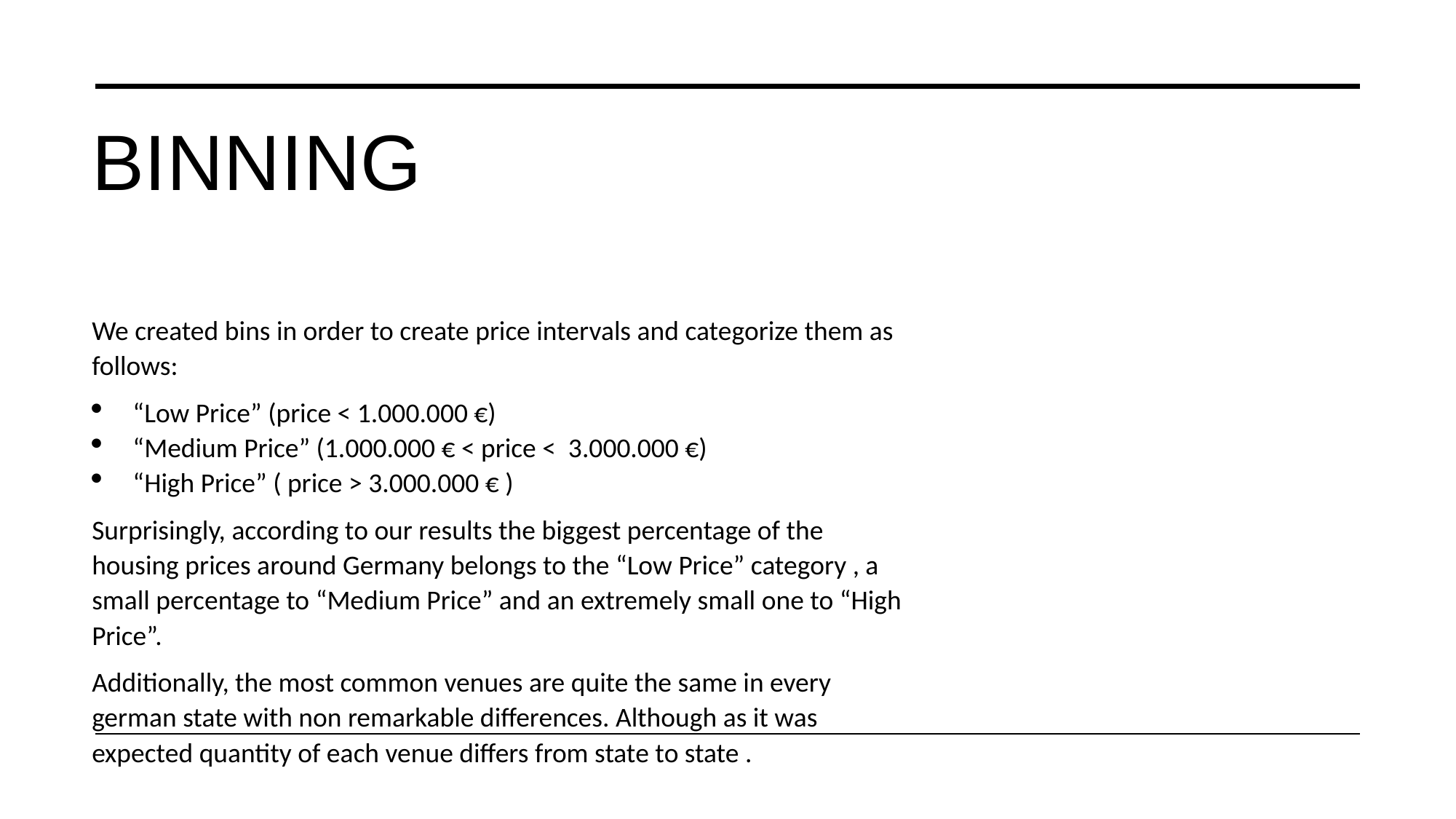

# Binning
We created bins in order to create price intervals and categorize them as follows:
“Low Price” (price < 1.000.000 €)
“Medium Price” (1.000.000 € < price <  3.000.000 €)
“High Price” ( price > 3.000.000 € )
Surprisingly, according to our results the biggest percentage of the housing prices around Germany belongs to the “Low Price” category , a small percentage to “Medium Price” and an extremely small one to “High Price”.
Additionally, the most common venues are quite the same in every german state with non remarkable differences. Although as it was expected quantity of each venue differs from state to state .